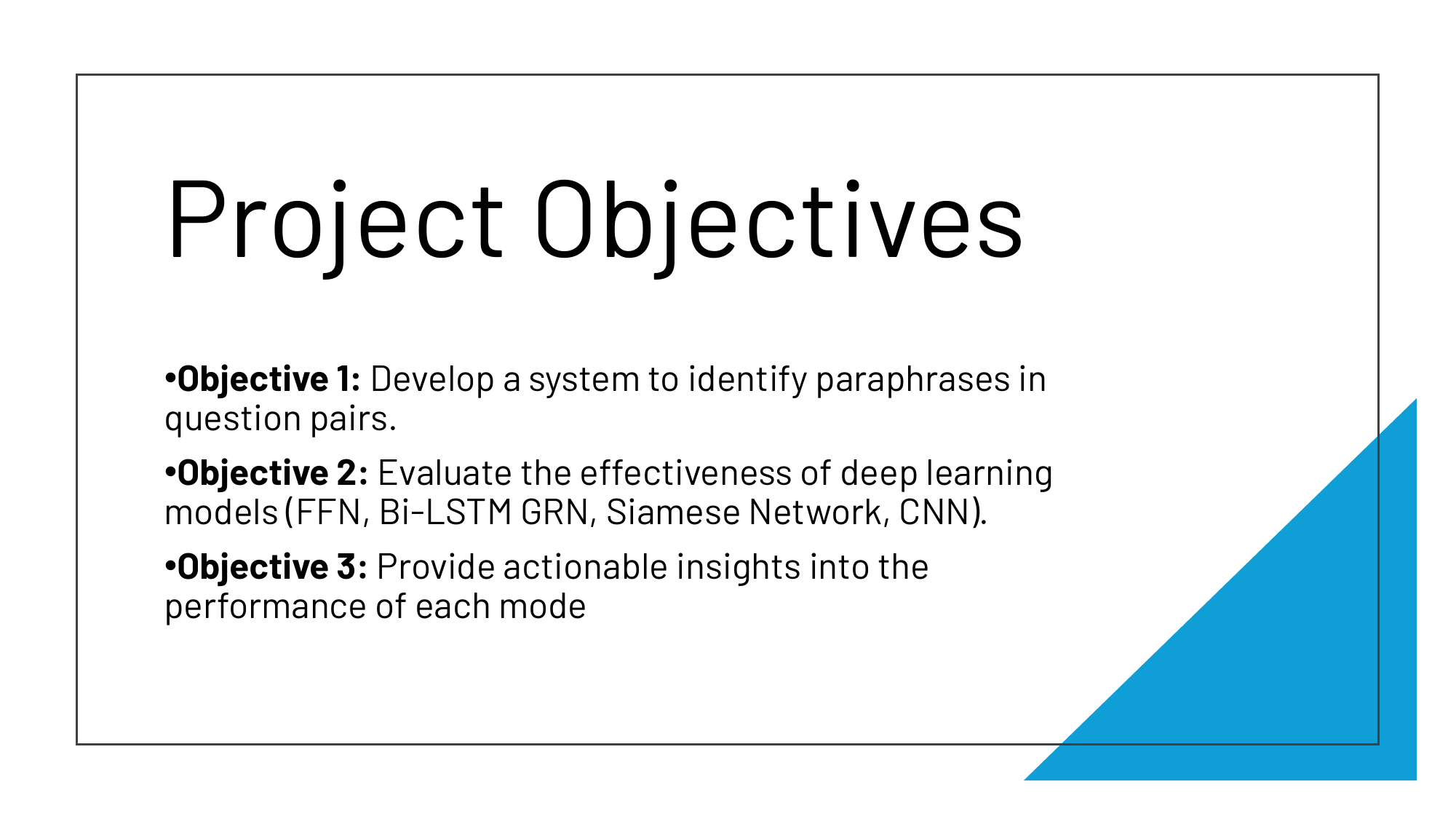

# Project Objectives
Objective 1: Develop a system to identify paraphrases in question pairs.
Objective 2: Evaluate the effectiveness of deep learning models (FFN, Bi-LSTM GRN, Siamese Network, CNN).
Objective 3: Provide actionable insights into the performance of each mode